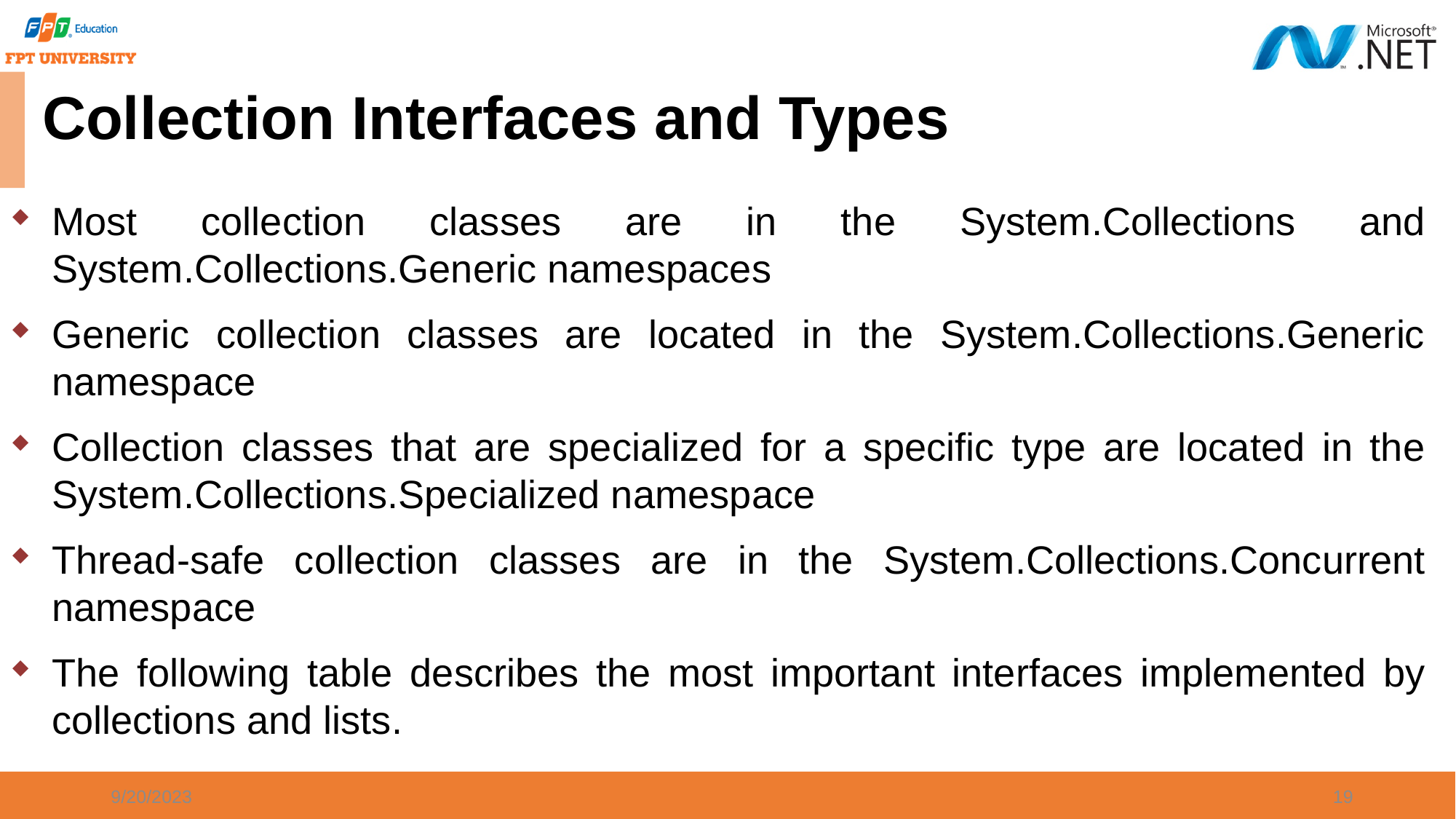

# Collection Interfaces and Types
Most collection classes are in the System.Collections and System.Collections.Generic namespaces
Generic collection classes are located in the System.Collections.Generic namespace
Collection classes that are specialized for a specific type are located in the System.Collections.Specialized namespace
Thread-safe collection classes are in the System.Collections.Concurrent namespace
The following table describes the most important interfaces implemented by collections and lists.
9/20/2023
19